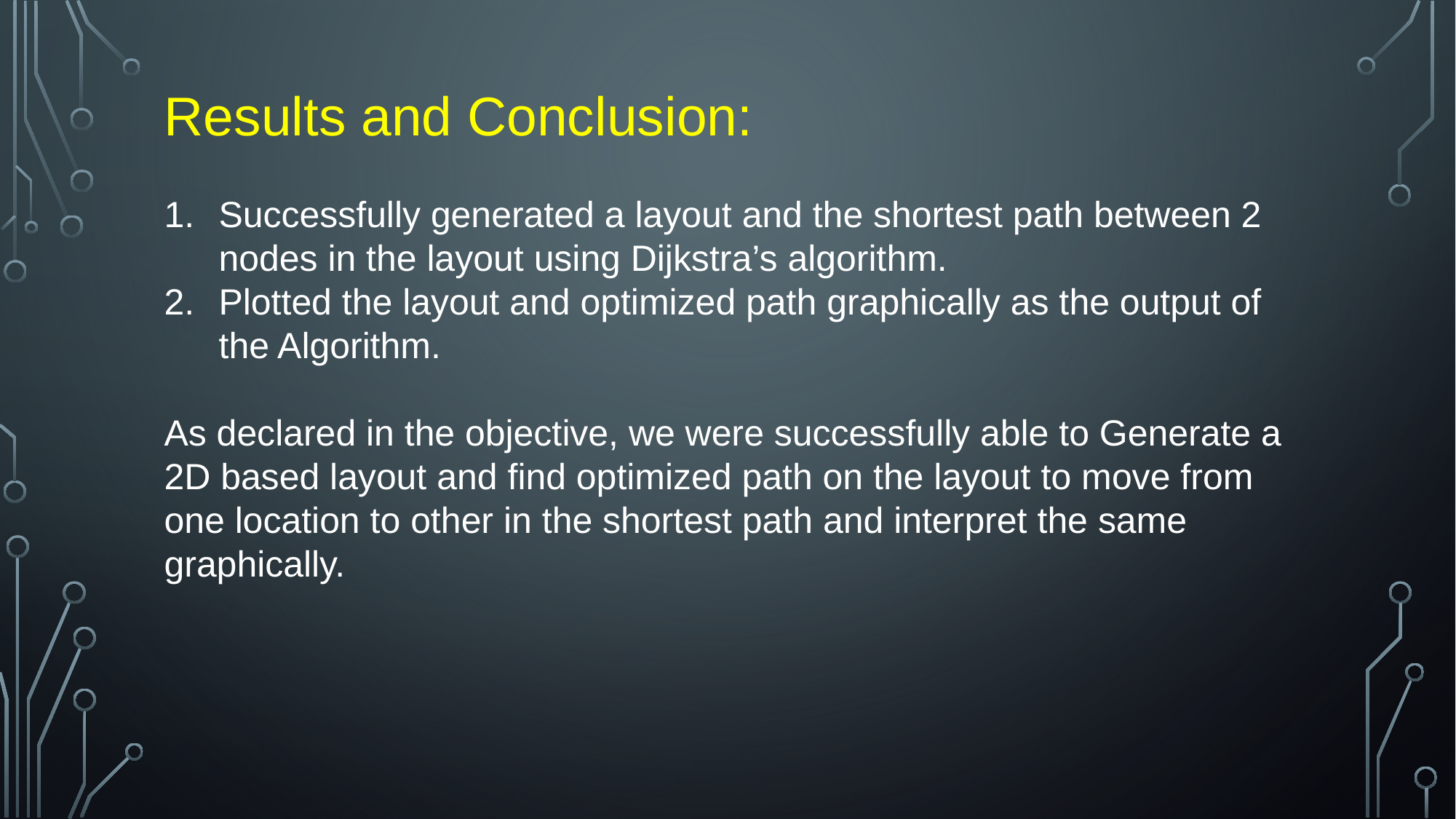

Results and Conclusion:
Successfully generated a layout and the shortest path between 2 nodes in the layout using Dijkstra’s algorithm.
Plotted the layout and optimized path graphically as the output of the Algorithm.

As declared in the objective, we were successfully able to Generate a 2D based layout and find optimized path on the layout to move from one location to other in the shortest path and interpret the same graphically.